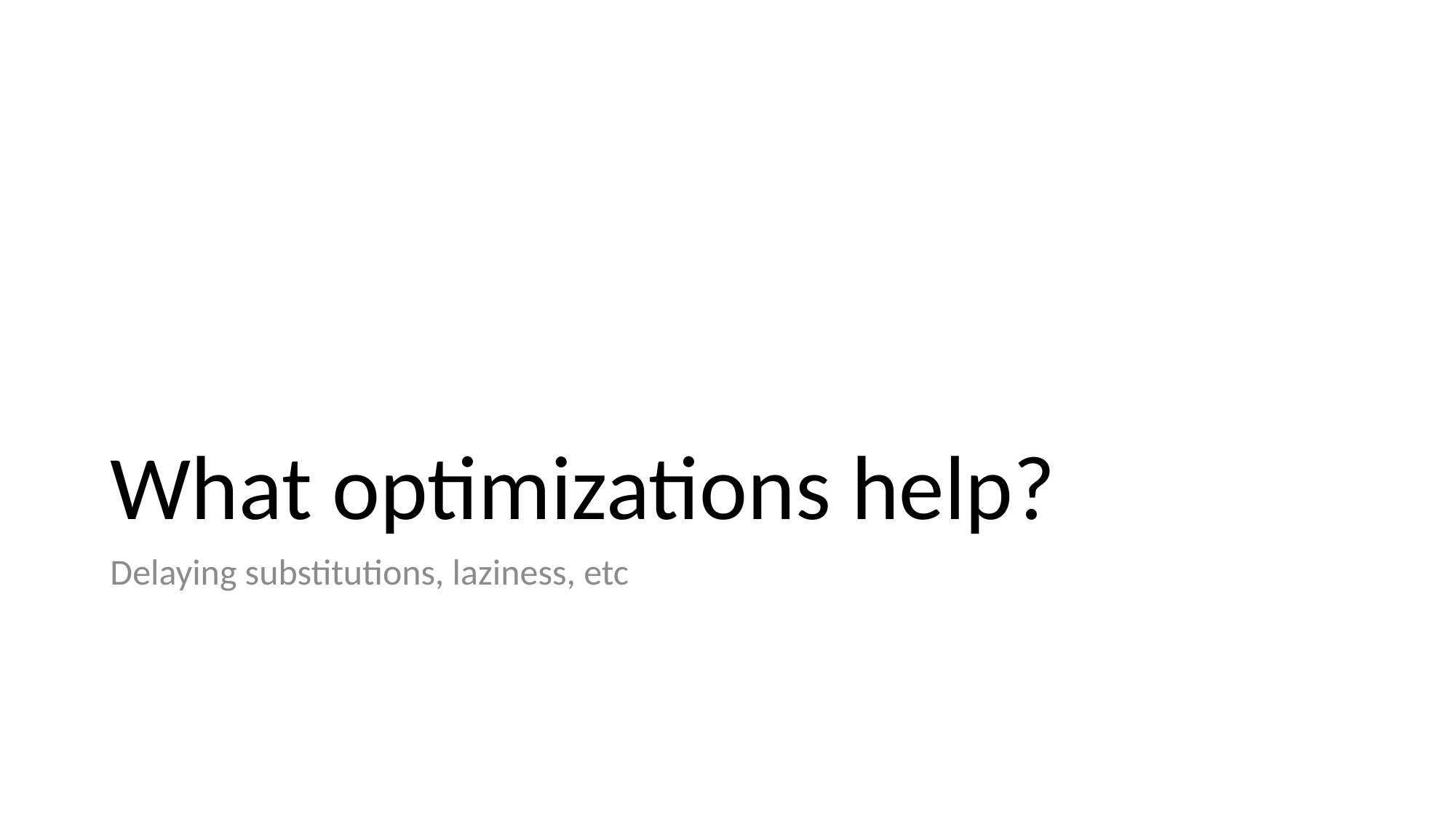

# What optimizations help?
Delaying substitutions, laziness, etc